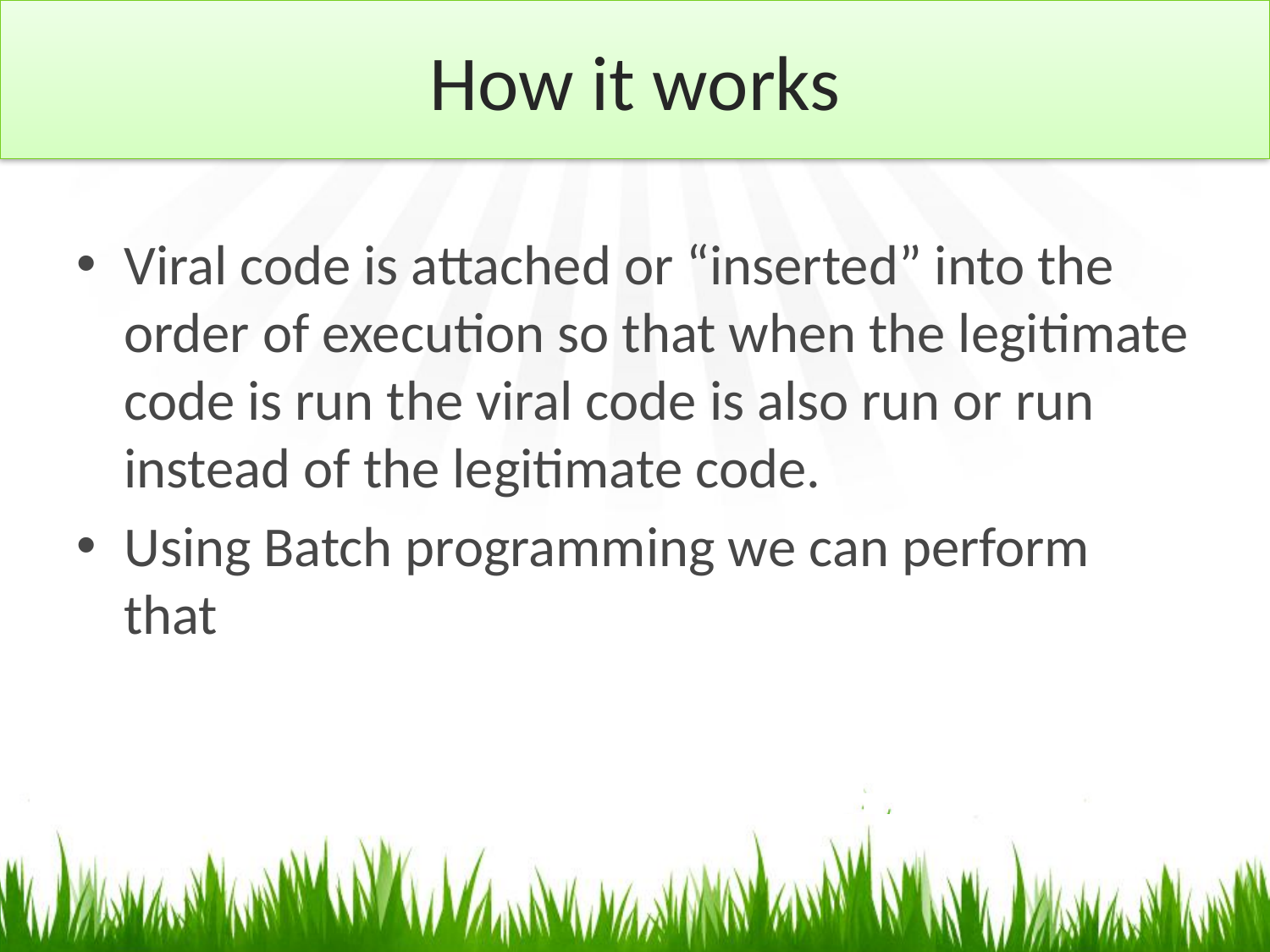

# How it works
Viral code is attached or “inserted” into the order of execution so that when the legitimate code is run the viral code is also run or run instead of the legitimate code.
Using Batch programming we can perform that